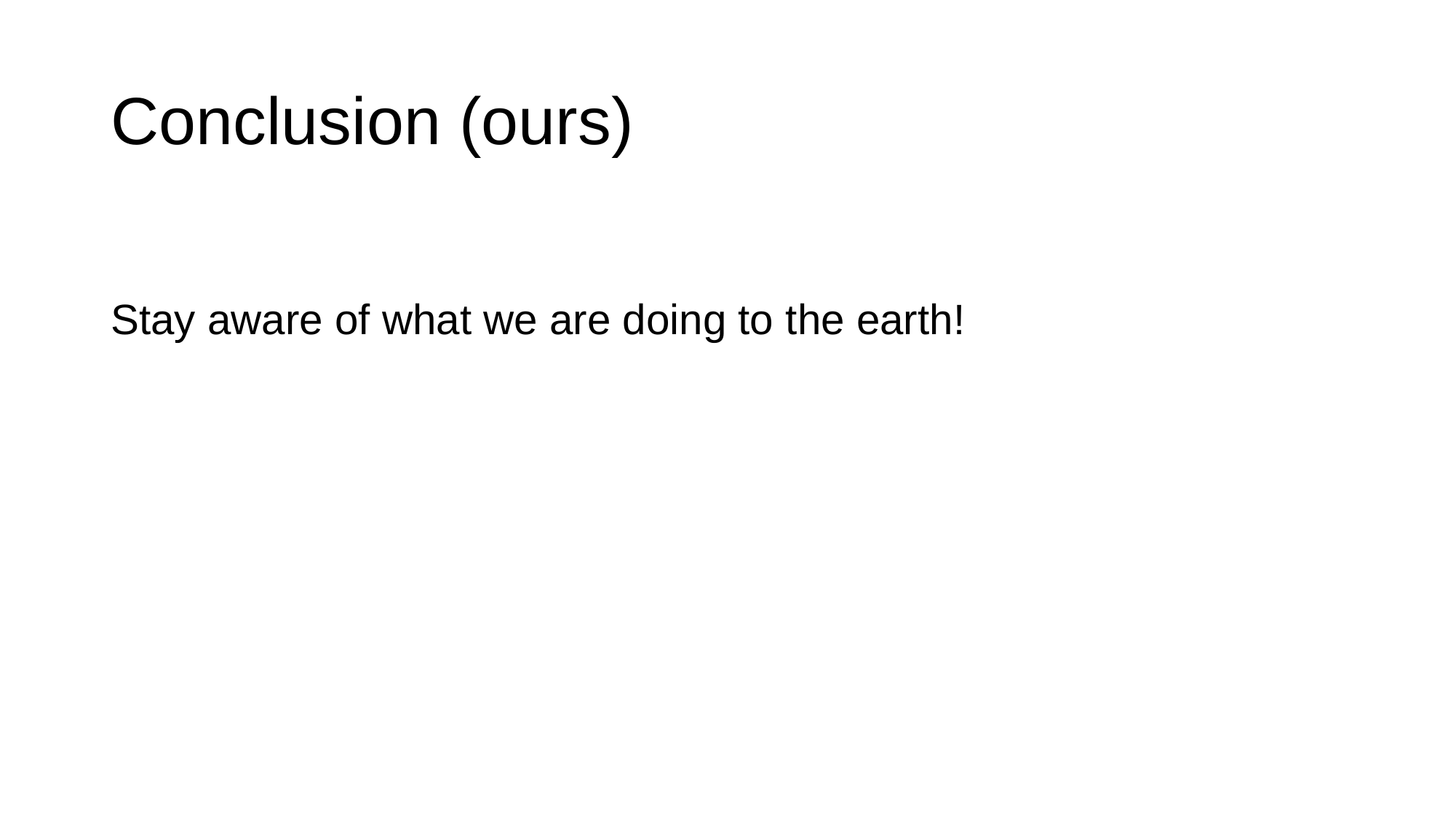

# Conclusion (ours)
Stay aware of what we are doing to the earth!